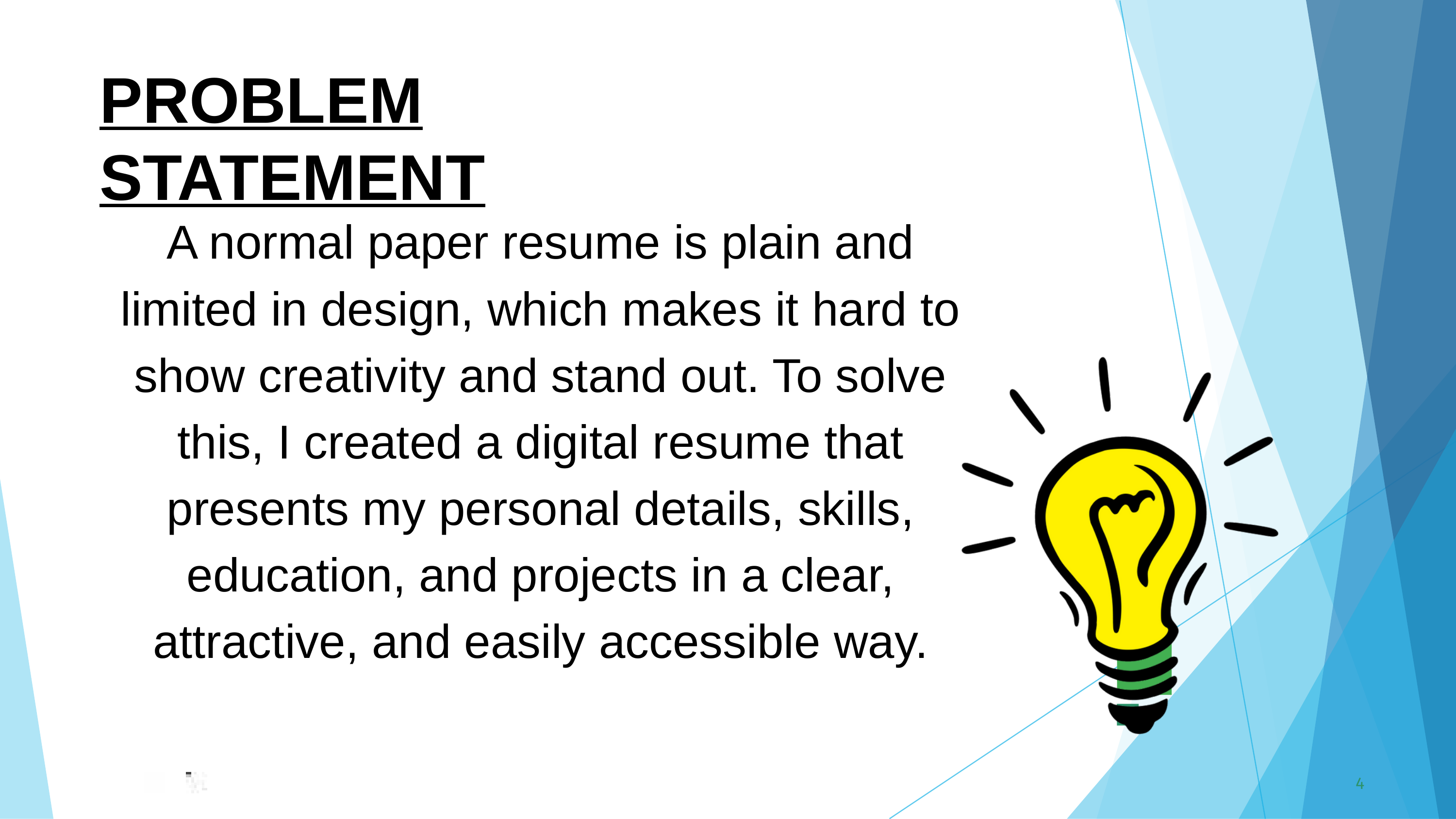

PROBLEM	STATEMENT
A normal paper resume is plain and limited in design, which makes it hard to show creativity and stand out. To solve this, I created a digital resume that presents my personal details, skills, education, and projects in a clear, attractive, and easily accessible way.

4